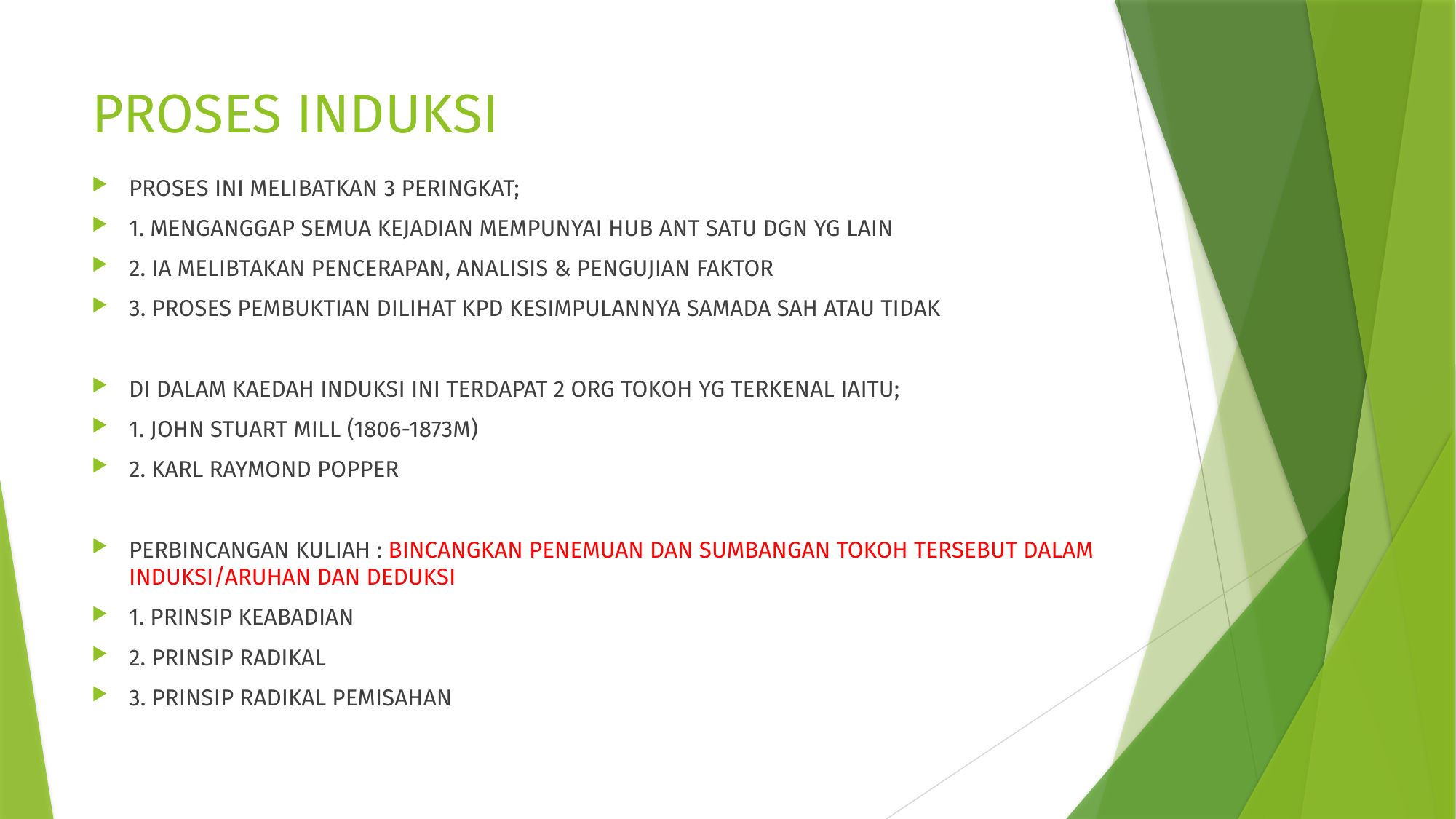

# PROSES INDUKSI
PROSES INI MELIBATKAN 3 PERINGKAT;
1. MENGANGGAP SEMUA KEJADIAN MEMPUNYAI HUB ANT SATU DGN YG LAIN
2. IA MELIBTAKAN PENCERAPAN, ANALISIS & PENGUJIAN FAKTOR
3. PROSES PEMBUKTIAN DILIHAT KPD KESIMPULANNYA SAMADA SAH ATAU TIDAK

DI DALAM KAEDAH INDUKSI INI TERDAPAT 2 ORG TOKOH YG TERKENAL IAITU;
1. JOHN STUART MILL (1806-1873M)
2. KARL RAYMOND POPPER

PERBINCANGAN KULIAH : BINCANGKAN PENEMUAN DAN SUMBANGAN TOKOH TERSEBUT DALAM INDUKSI/ARUHAN DAN DEDUKSI
1. PRINSIP KEABADIAN
2. PRINSIP RADIKAL
3. PRINSIP RADIKAL PEMISAHAN